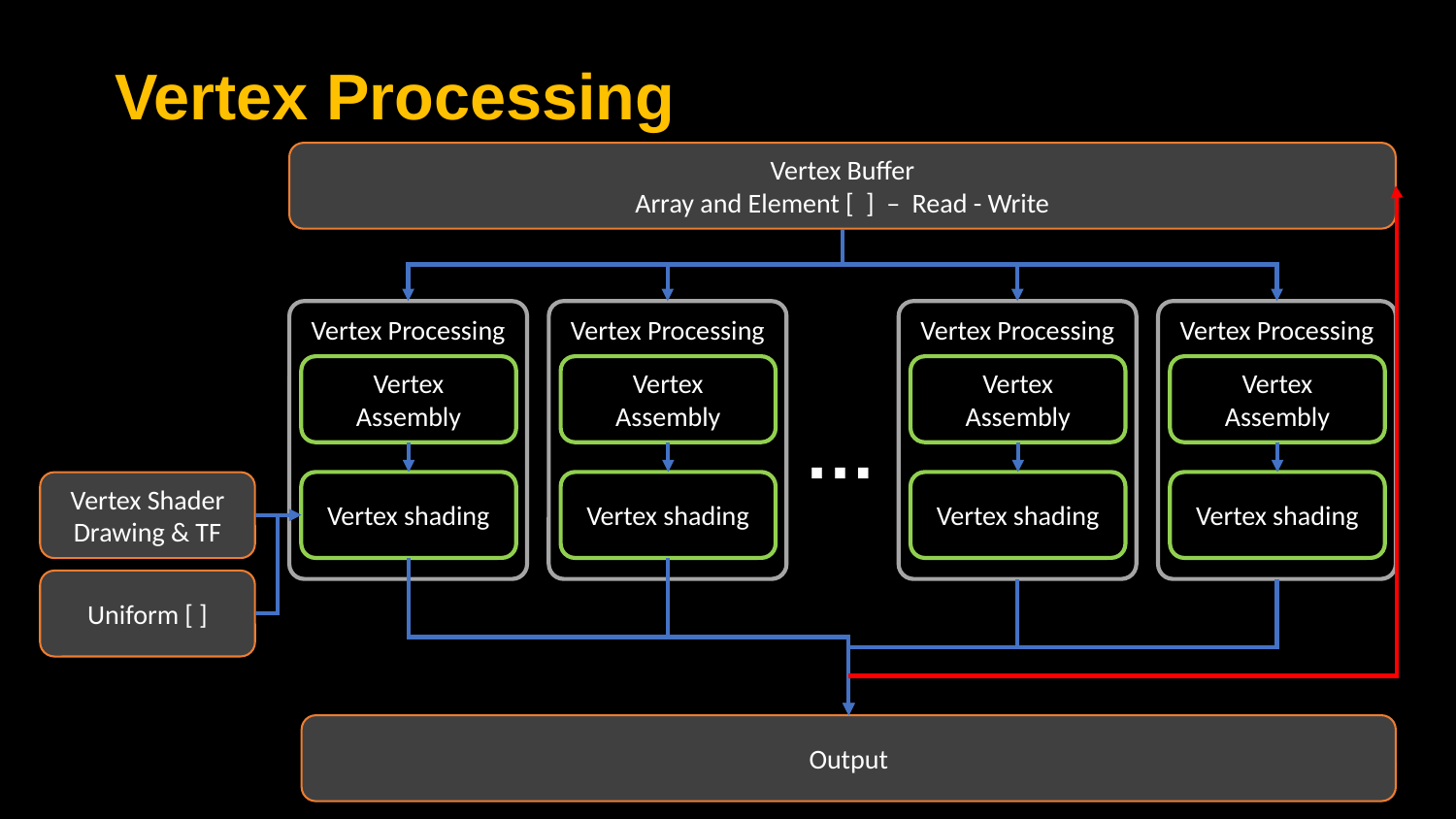

# Vertex Processing
Vertex Buffer
Array and Element [  ]  –  Read - Write
Vertex Processing
Vertex Processing
Vertex Processing
Vertex Processing
Vertex Assembly
Vertex Assembly
Vertex Assembly
Vertex Assembly
…
Vertex shading
Vertex shading
Vertex shading
Vertex shading
Vertex Shader
Drawing & TF
Uniform [ ]
Output